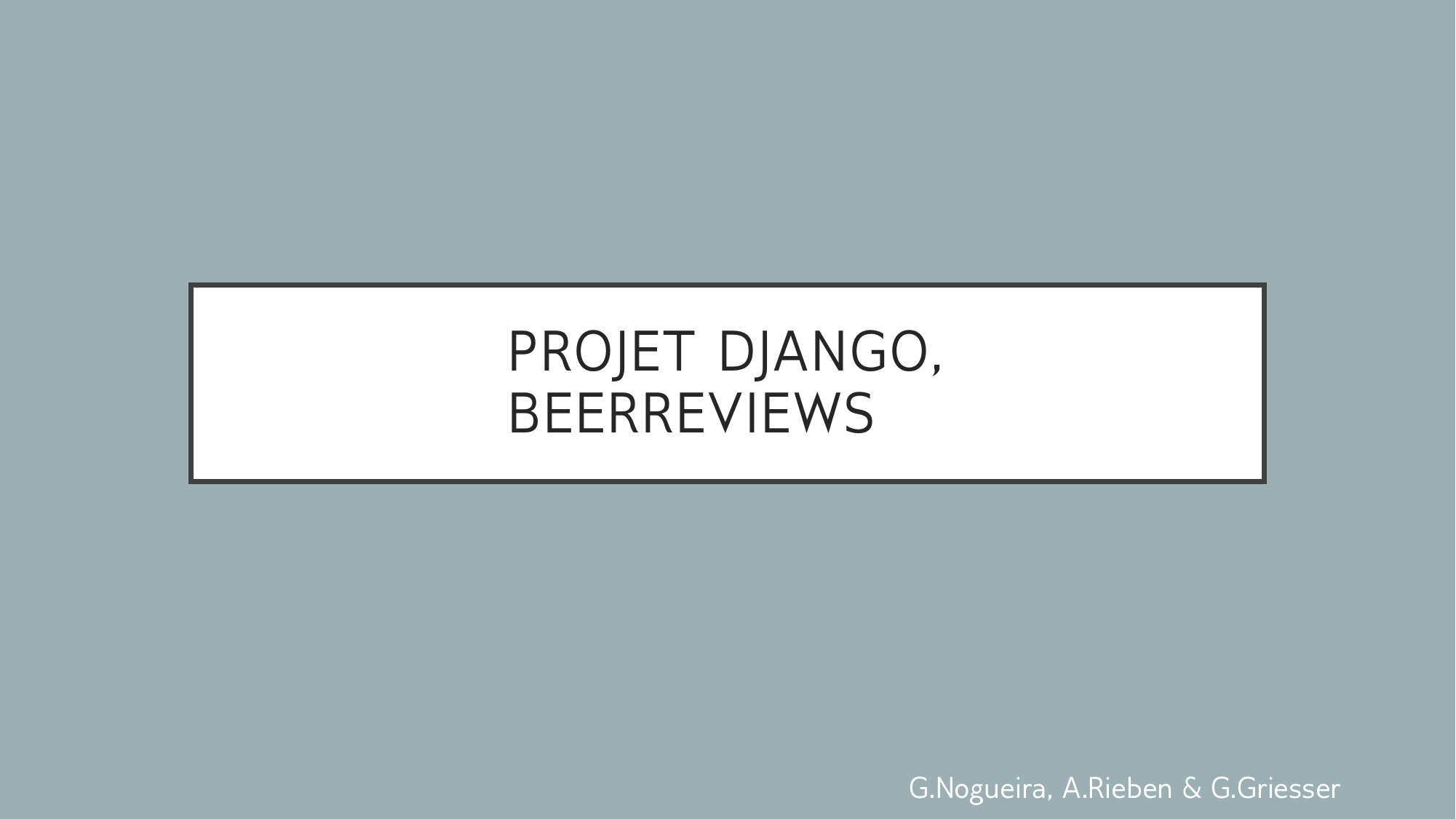

# Projet django, BeerReviews
G.Nogueira, A.Rieben & G.Griesser